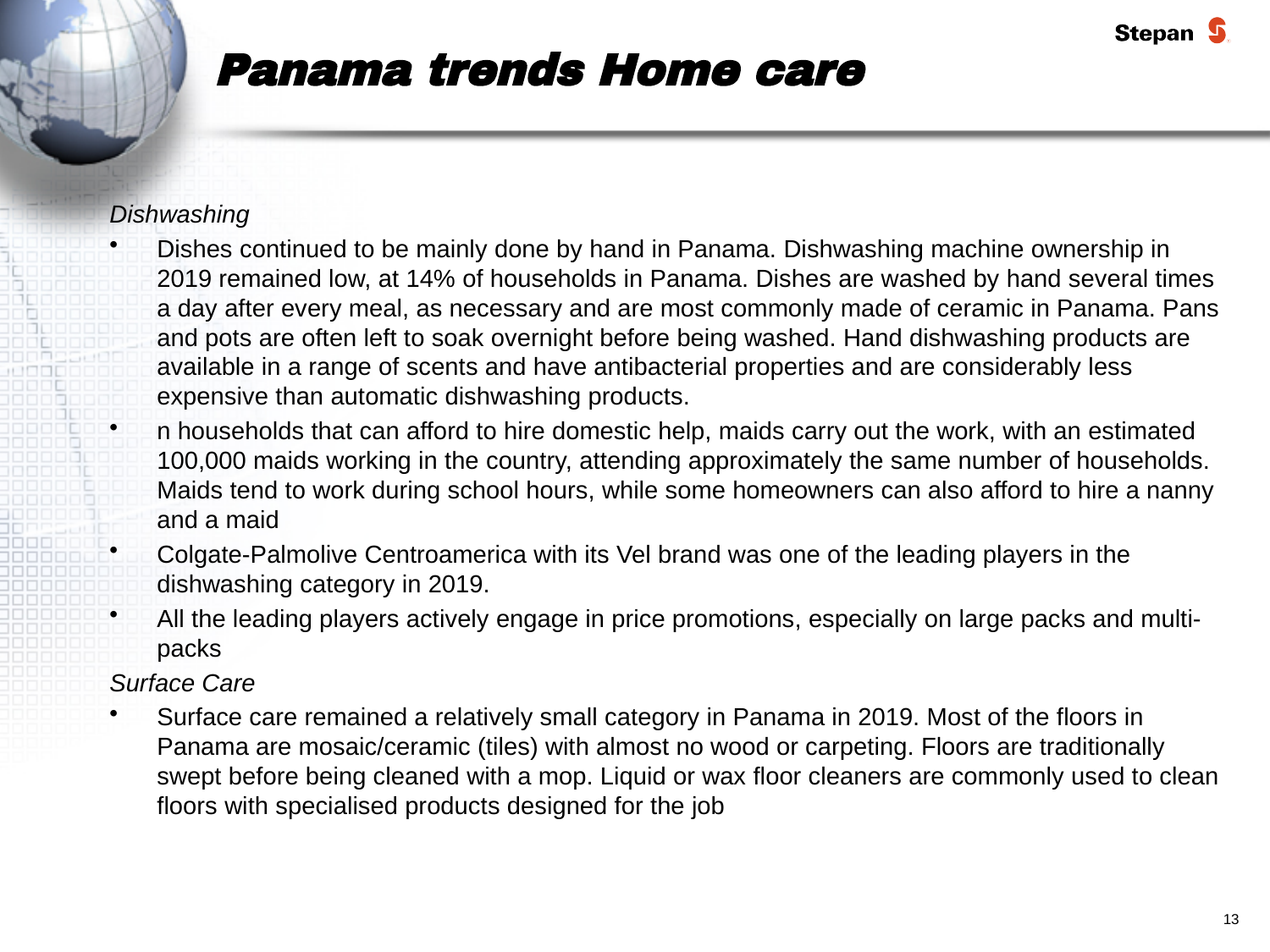

# Panama trends Home care
Dishwashing
Dishes continued to be mainly done by hand in Panama. Dishwashing machine ownership in 2019 remained low, at 14% of households in Panama. Dishes are washed by hand several times a day after every meal, as necessary and are most commonly made of ceramic in Panama. Pans and pots are often left to soak overnight before being washed. Hand dishwashing products are available in a range of scents and have antibacterial properties and are considerably less expensive than automatic dishwashing products.
n households that can afford to hire domestic help, maids carry out the work, with an estimated 100,000 maids working in the country, attending approximately the same number of households. Maids tend to work during school hours, while some homeowners can also afford to hire a nanny and a maid
Colgate-Palmolive Centroamerica with its Vel brand was one of the leading players in the dishwashing category in 2019.
All the leading players actively engage in price promotions, especially on large packs and multi-packs
Surface Care
Surface care remained a relatively small category in Panama in 2019. Most of the floors in Panama are mosaic/ceramic (tiles) with almost no wood or carpeting. Floors are traditionally swept before being cleaned with a mop. Liquid or wax floor cleaners are commonly used to clean floors with specialised products designed for the job

13